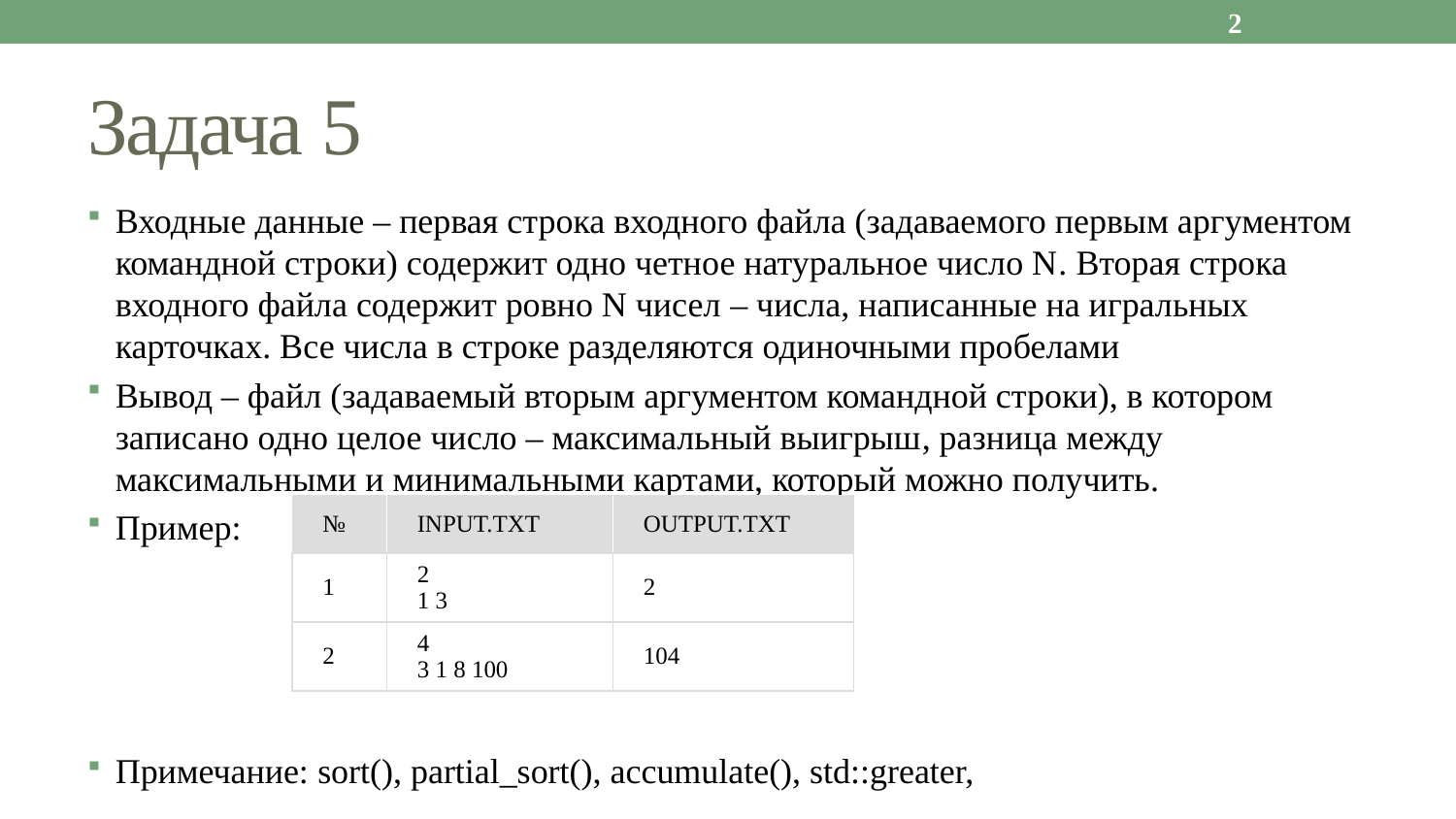

2
# Задача 5
Входные данные – первая строка входного файла (задаваемого первым аргументом командной строки) содержит одно четное натуральное число N. Вторая строка входного файла содержит ровно N чисел – числа, написанные на игральных карточках. Все числа в строке разделяются одиночными пробелами
Вывод – файл (задаваемый вторым аргументом командной строки), в котором записано одно целое число – максимальный выигрыш, разница между максимальными и минимальными картами, который можно получить.
Пример:

Примечание: sort(), partial_sort(), accumulate(), std::greater,

| № | INPUT.TXT | OUTPUT.TXT |
| --- | --- | --- |
| 1 | 2 1 3 | 2 |
| 2 | 4 3 1 8 100 | 104 |